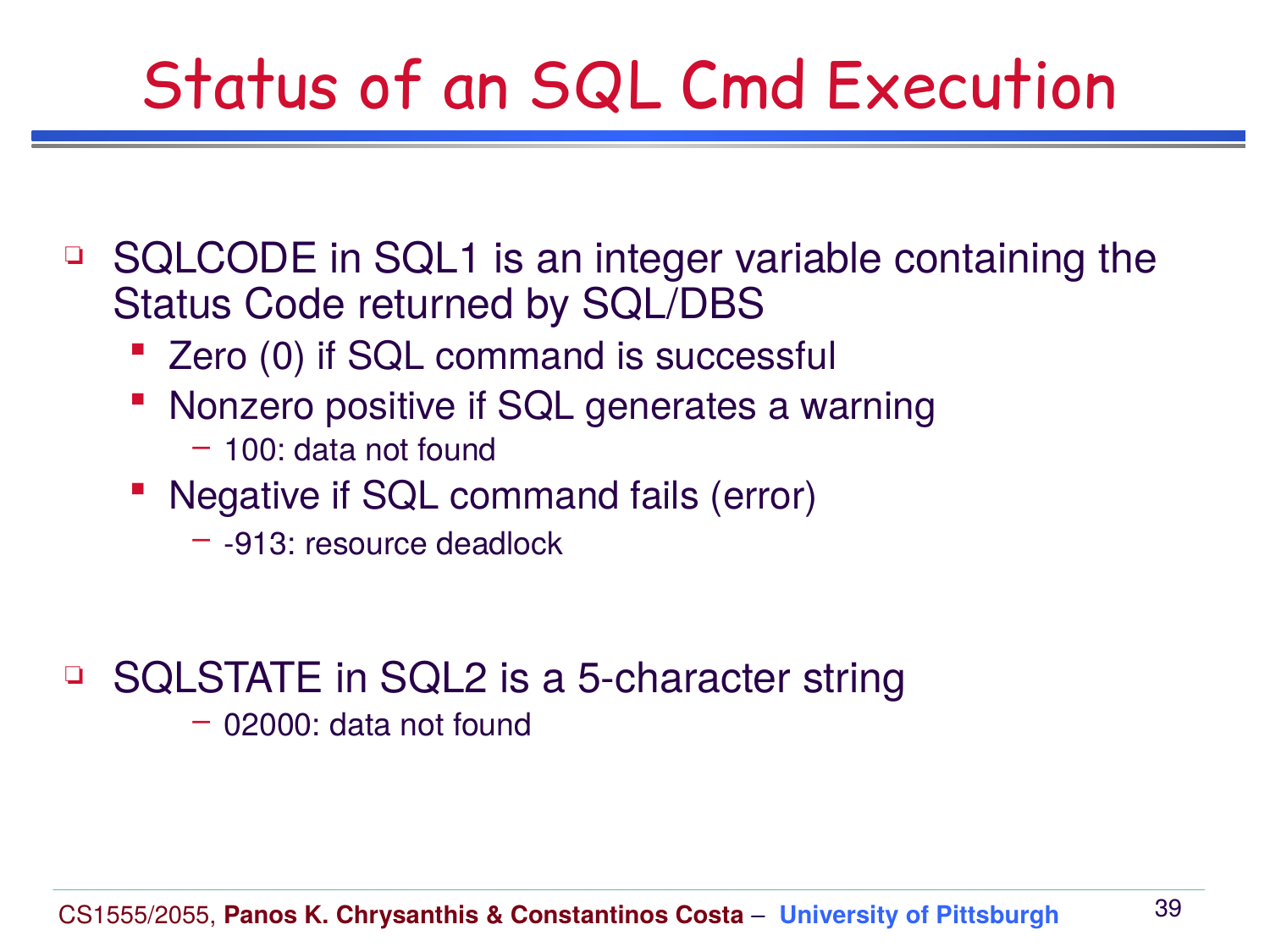

# Status of an SQL Cmd Execution

SQLCODE in SQL1 is an integer variable containing the Status Code returned by SQL/DBS
Zero (0) if SQL command is successful
Nonzero positive if SQL generates a warning
100: data not found
Negative if SQL command fails (error)
-913: resource deadlock

SQLSTATE in SQL2 is a 5-character string
02000: data not found